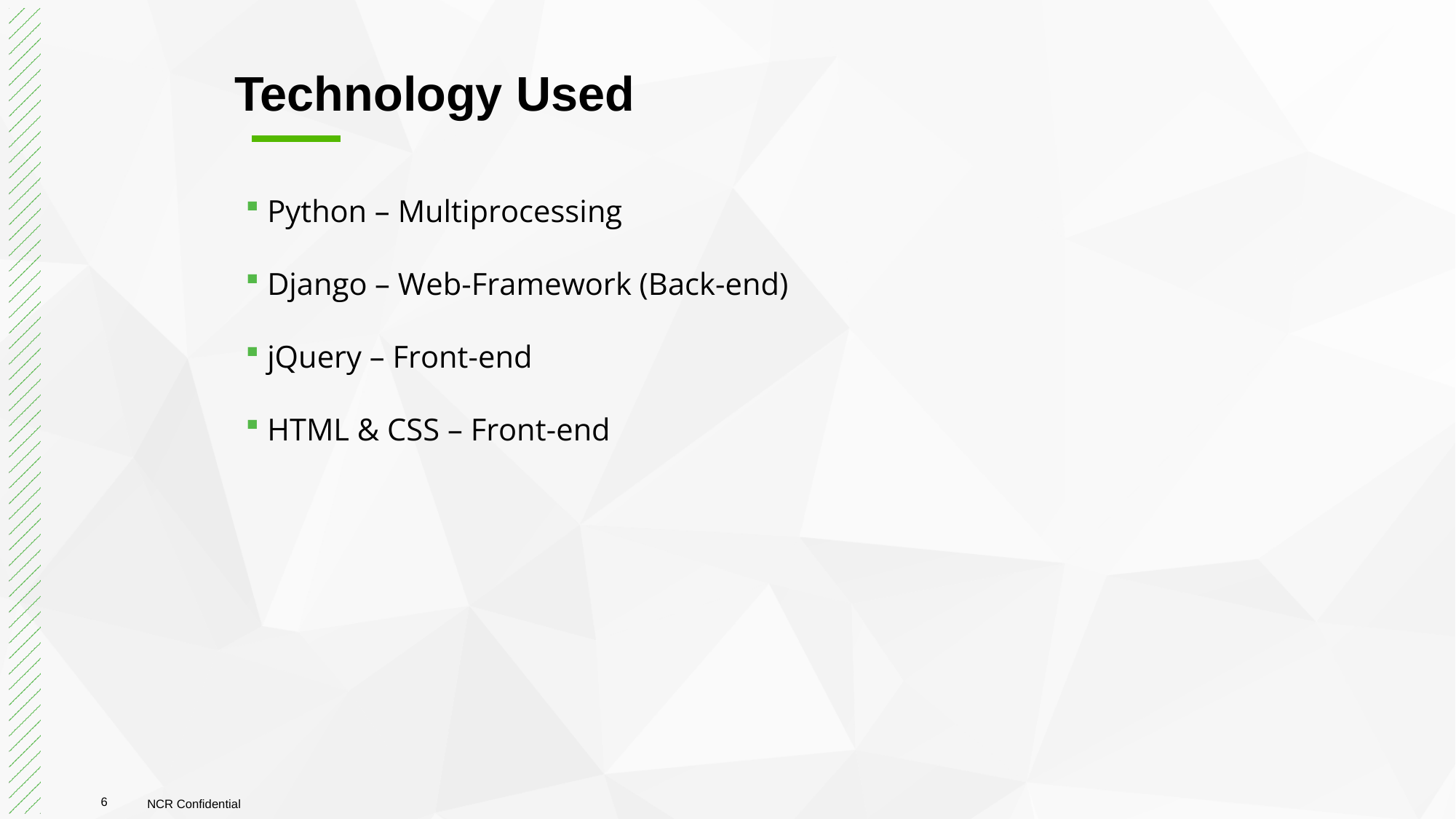

# Technology Used

Python – Multiprocessing

Django – Web-Framework (Back-end)

jQuery – Front-end

HTML & CSS – Front-end

6
NCR Confidential